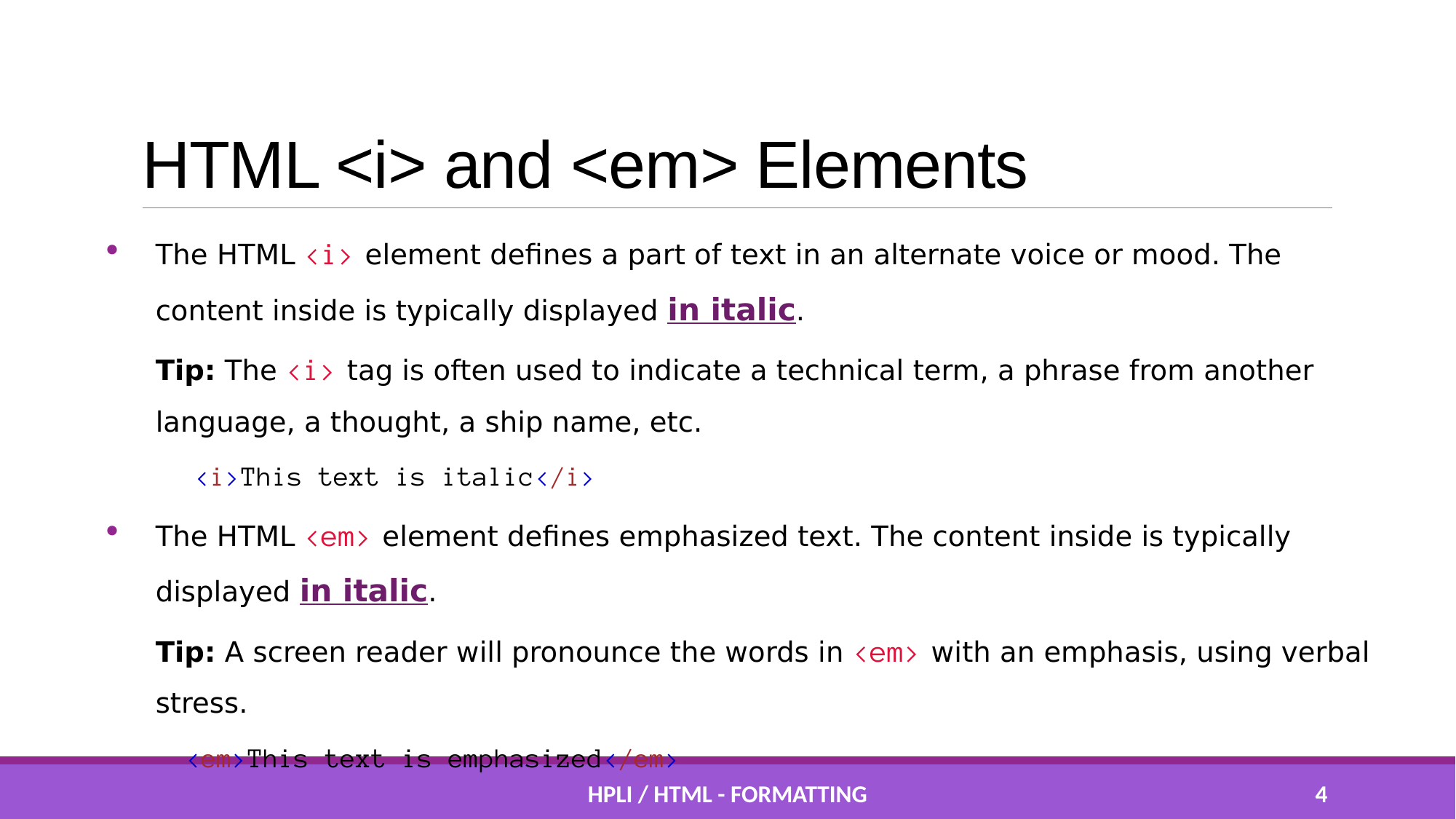

# HTML <i> and <em> Elements
The HTML <i> element defines a part of text in an alternate voice or mood. The content inside is typically displayed in italic.
Tip: The <i> tag is often used to indicate a technical term, a phrase from another language, a thought, a ship name, etc.
          <i>This text is italic</i>
The HTML <em> element defines emphasized text. The content inside is typically displayed in italic.
Tip: A screen reader will pronounce the words in <em> with an emphasis, using verbal stress.
         <em>This text is emphasized</em>
HPLI / HTML - Formatting
4